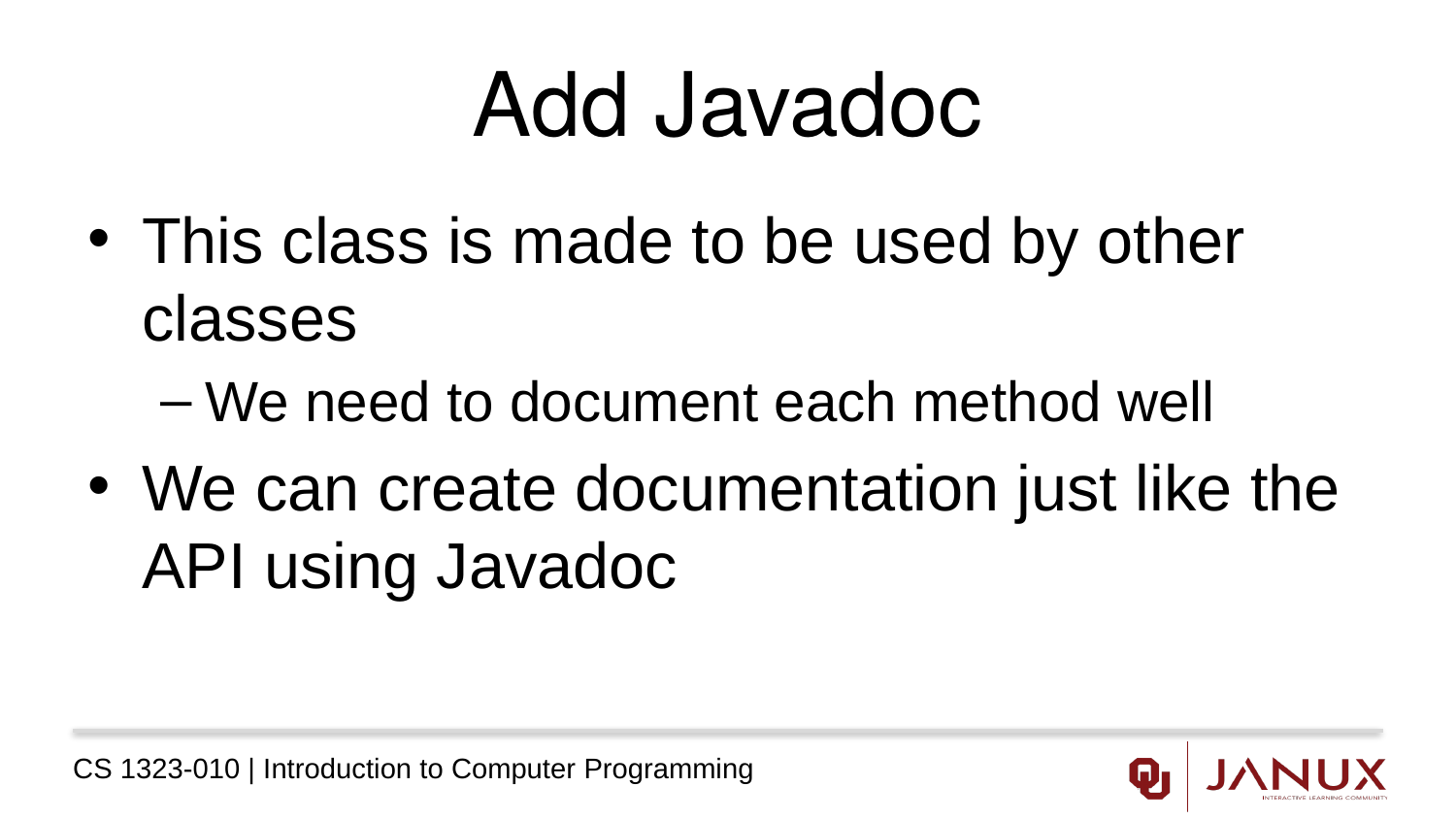

# Add Javadoc
This class is made to be used by other classes
We need to document each method well
We can create documentation just like the API using Javadoc